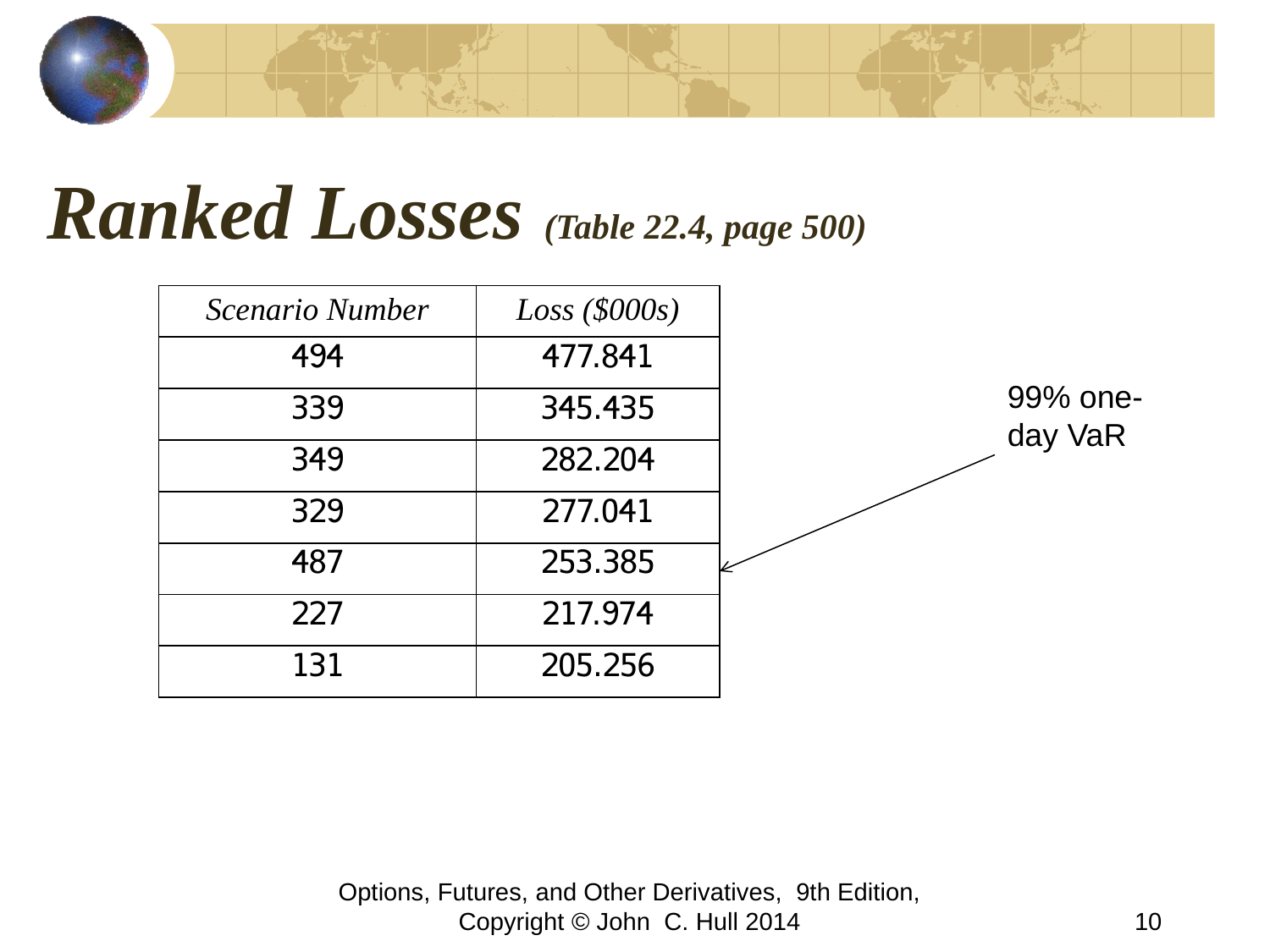

# Ranked Losses (Table 22.4, page 500)
| Scenario Number | Loss ($000s) |
| --- | --- |
| 494 | 477.841 |
| 339 | 345.435 |
| 349 | 282.204 |
| 329 | 277.041 |
| 487 | 253.385 |
| 227 | 217.974 |
| 131 | 205.256 |
99% one-day VaR
Options, Futures, and Other Derivatives,  9th Edition, Copyright © John  C. Hull 2014
10